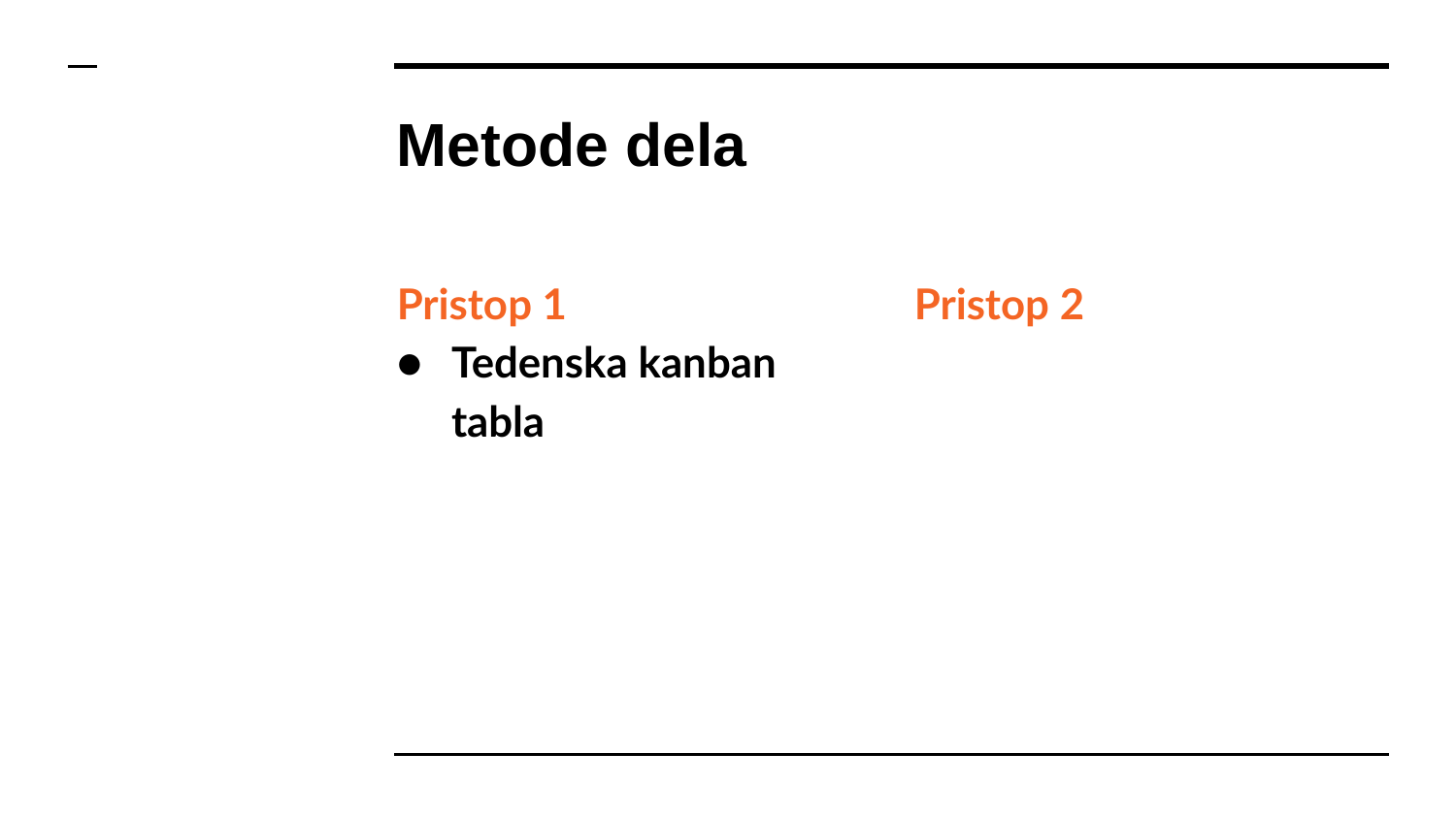

# Metode dela
Pristop 1
Tedenska kanban tabla
Pristop 2